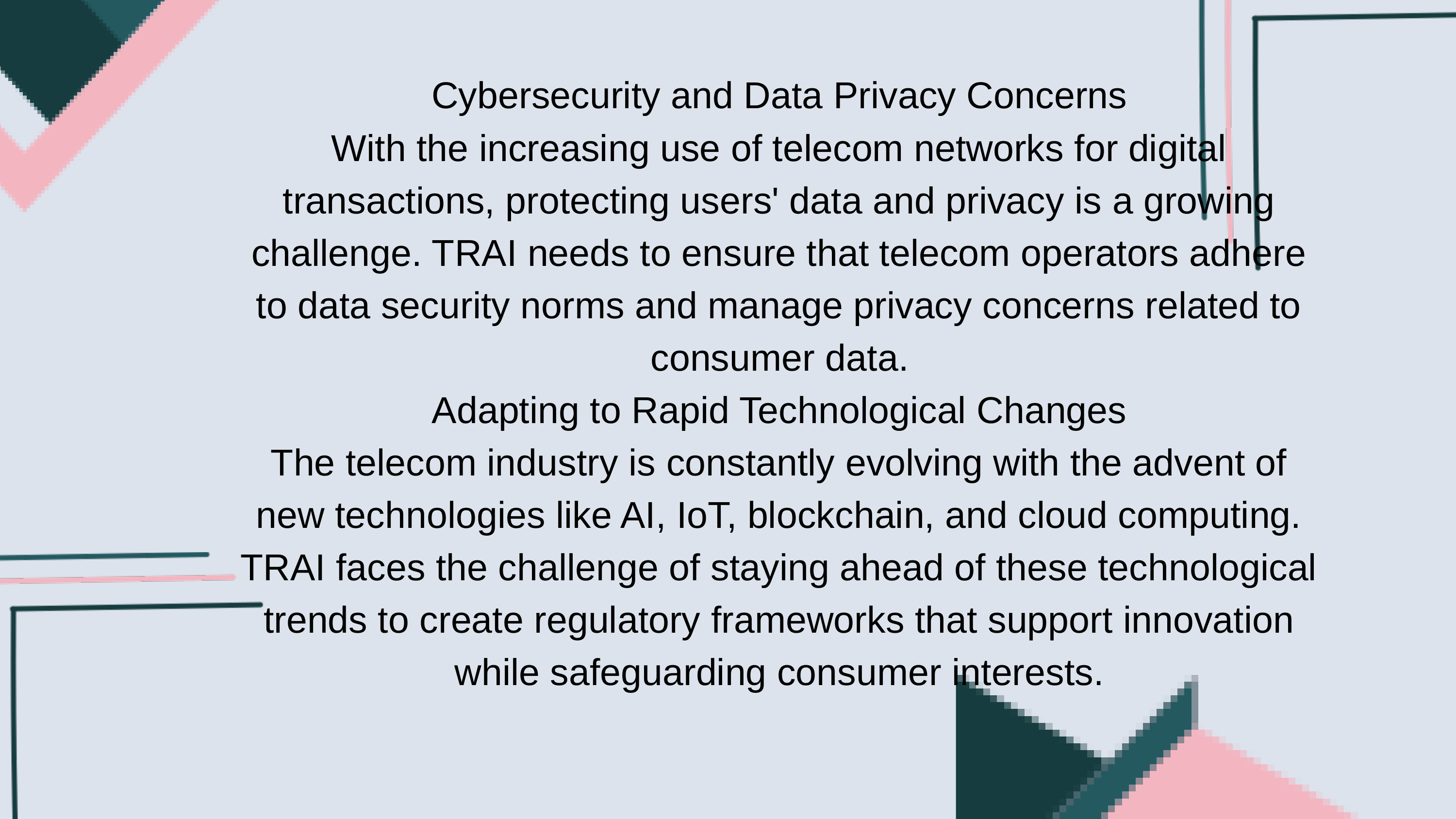

Cybersecurity and Data Privacy Concerns
With the increasing use of telecom networks for digital transactions, protecting users' data and privacy is a growing challenge. TRAI needs to ensure that telecom operators adhere to data security norms and manage privacy concerns related to consumer data.
Adapting to Rapid Technological Changes
The telecom industry is constantly evolving with the advent of new technologies like AI, IoT, blockchain, and cloud computing. TRAI faces the challenge of staying ahead of these technological trends to create regulatory frameworks that support innovation while safeguarding consumer interests.